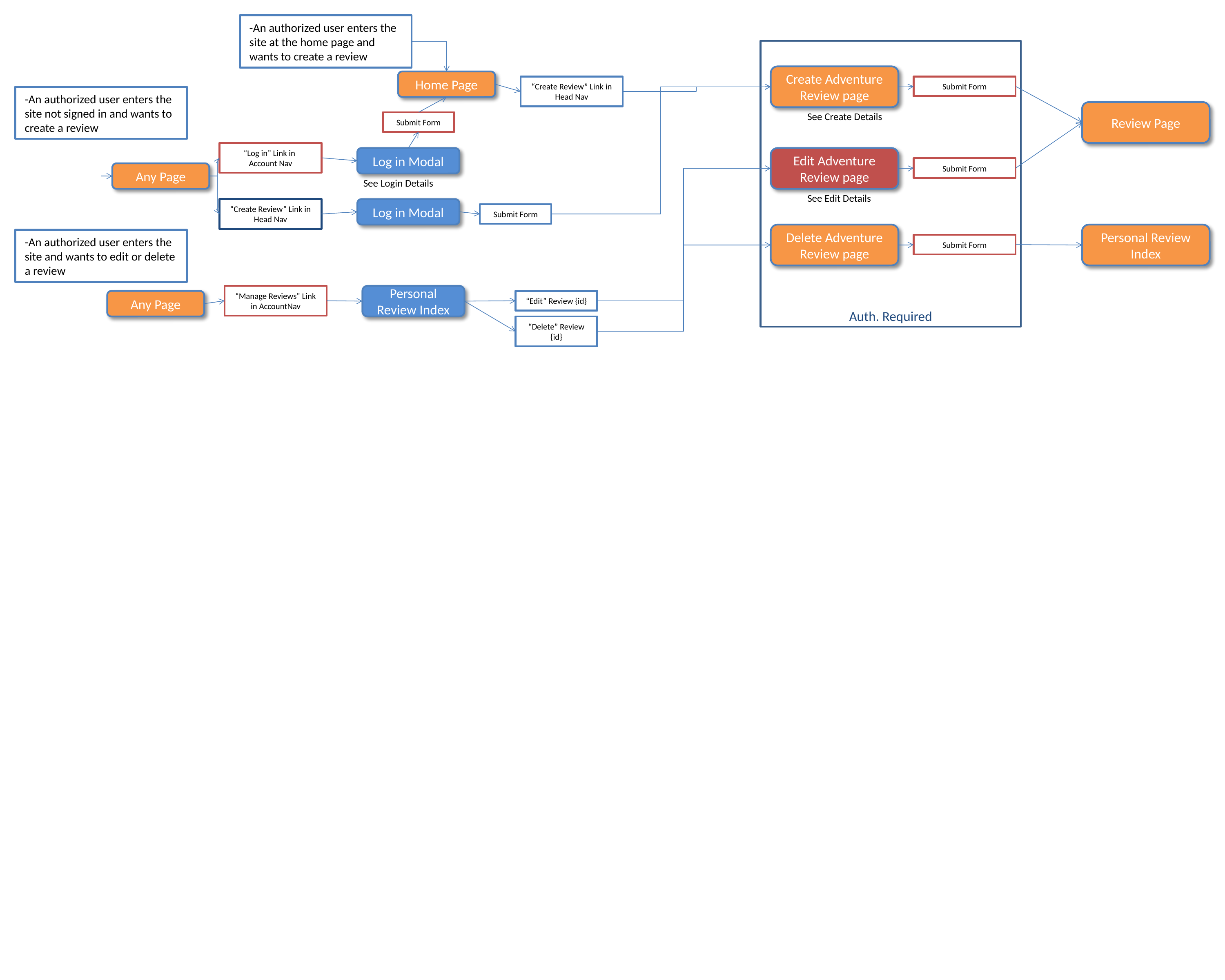

-An authorized user enters the site at the home page and wants to create a review
Auth. Required
Create Adventure Review page
Home Page
“Create Review” Link in Head Nav
Submit Form
-An authorized user enters the site not signed in and wants to create a review
Review Page
See Create Details
Submit Form
“Log in” Link in  Account Nav
Log in Modal
Edit Adventure Review page
Submit Form
Any Page
See Login Details
See Edit Details
“Create Review” Link in Head Nav
Log in Modal
Submit Form
Delete Adventure Review page
Personal Review Index
-An authorized user enters the site and wants to edit or delete a review
Submit Form
“Manage Reviews” Link in AccountNav
Personal Review Index
Any Page
“Edit” Review {id}
“Delete” Review {id}